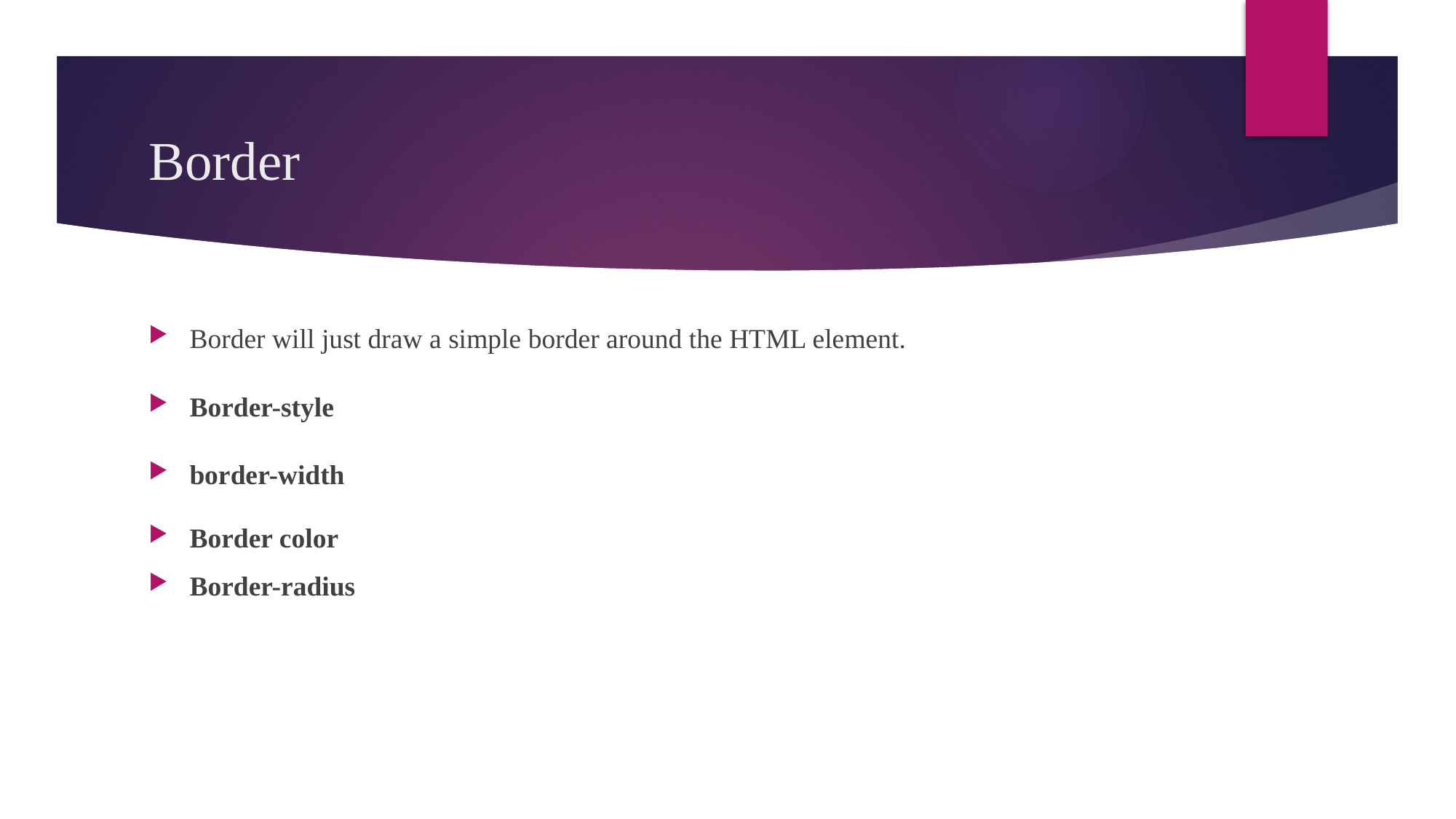

# Border
Border will just draw a simple border around the HTML element.
Border-style
border-width
Border color
Border-radius